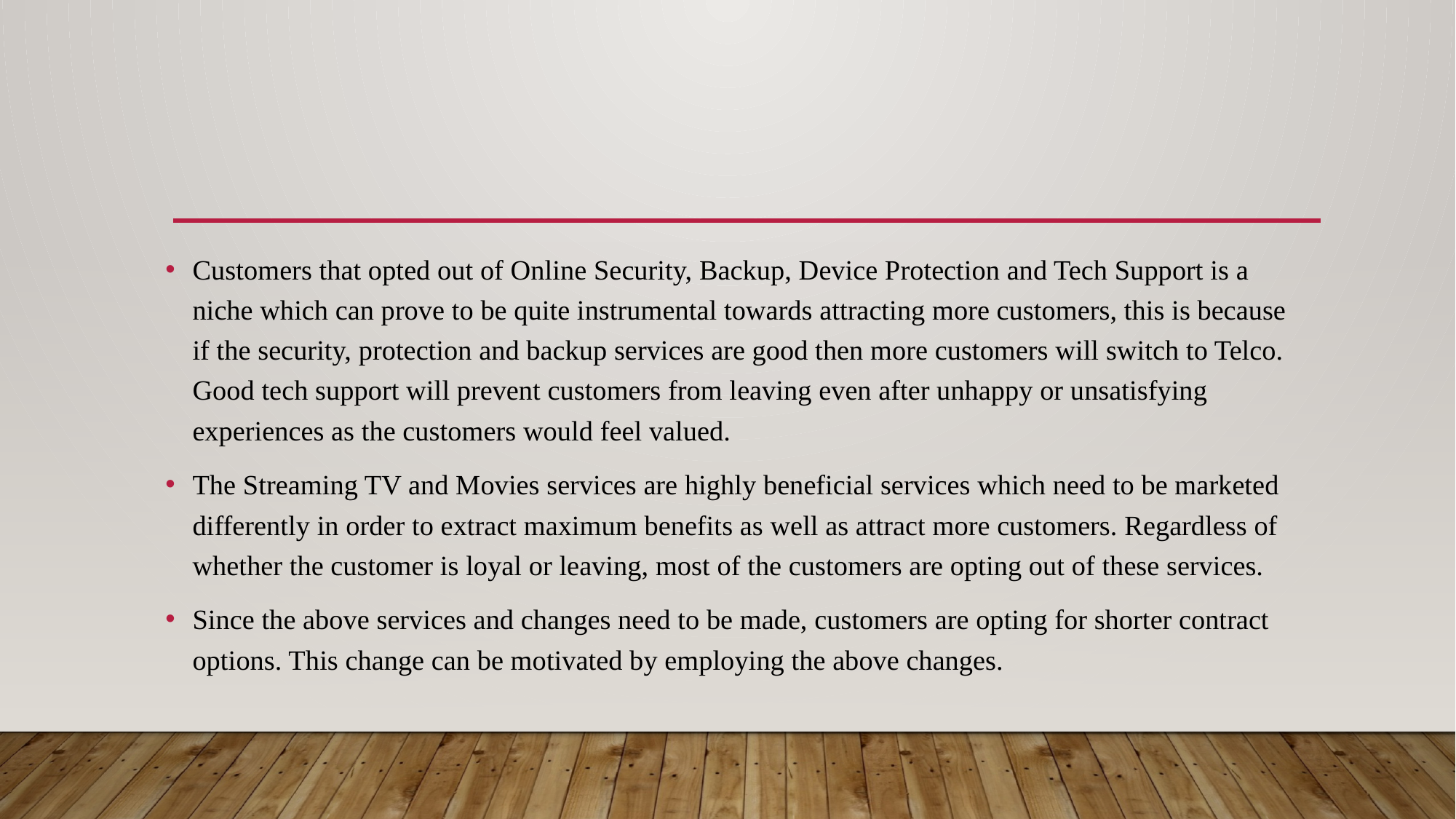

Customers that opted out of Online Security, Backup, Device Protection and Tech Support is a niche which can prove to be quite instrumental towards attracting more customers, this is because if the security, protection and backup services are good then more customers will switch to Telco. Good tech support will prevent customers from leaving even after unhappy or unsatisfying experiences as the customers would feel valued.
The Streaming TV and Movies services are highly beneficial services which need to be marketed differently in order to extract maximum benefits as well as attract more customers. Regardless of whether the customer is loyal or leaving, most of the customers are opting out of these services.
Since the above services and changes need to be made, customers are opting for shorter contract options. This change can be motivated by employing the above changes.